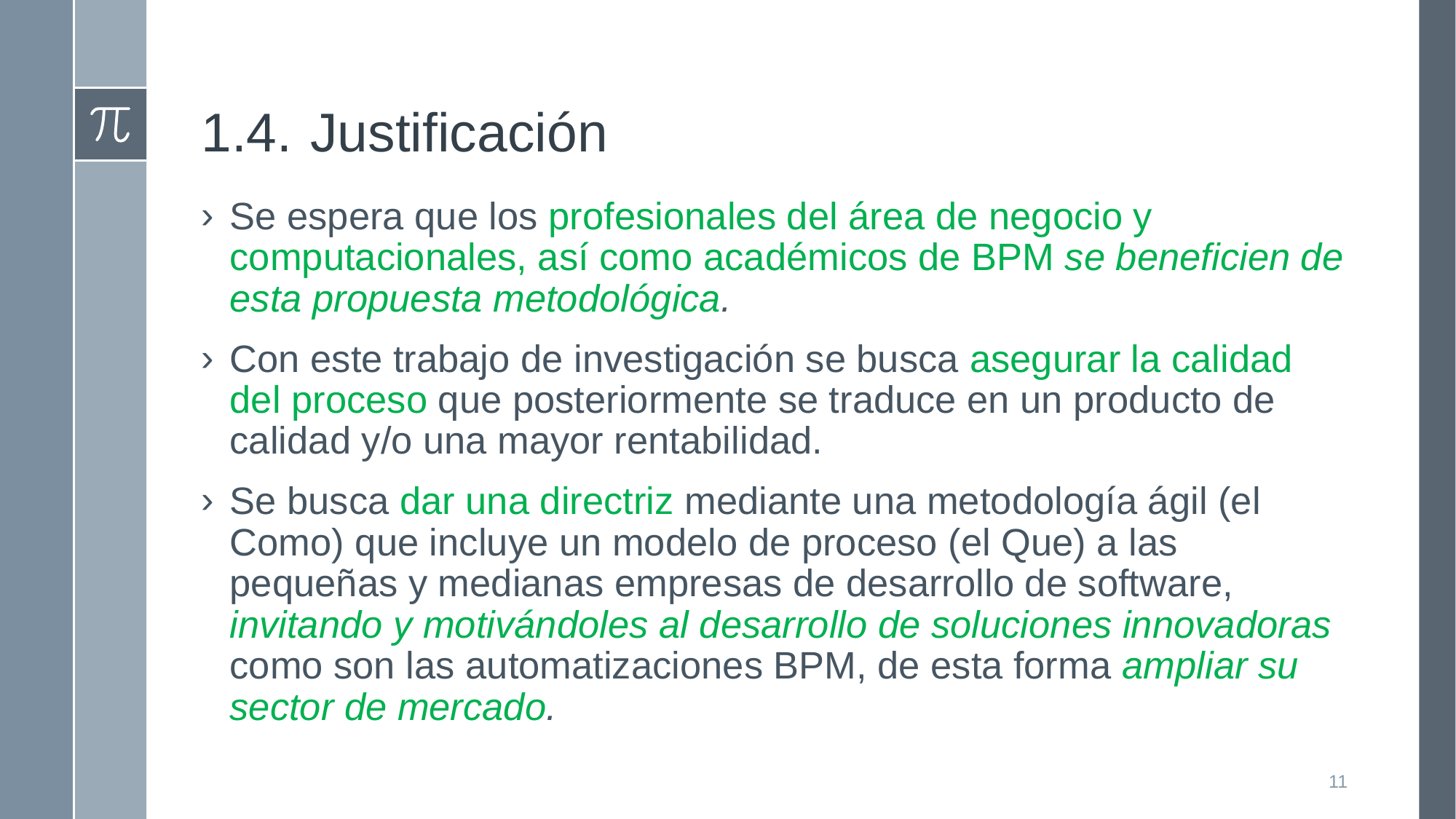

# 1.4.	Justificación
Se espera que los profesionales del área de negocio y computacionales, así como académicos de BPM se beneficien de esta propuesta metodológica.
Con este trabajo de investigación se busca asegurar la calidad del proceso que posteriormente se traduce en un producto de calidad y/o una mayor rentabilidad.
Se busca dar una directriz mediante una metodología ágil (el Como) que incluye un modelo de proceso (el Que) a las pequeñas y medianas empresas de desarrollo de software, invitando y motivándoles al desarrollo de soluciones innovadoras como son las automatizaciones BPM, de esta forma ampliar su sector de mercado.

11